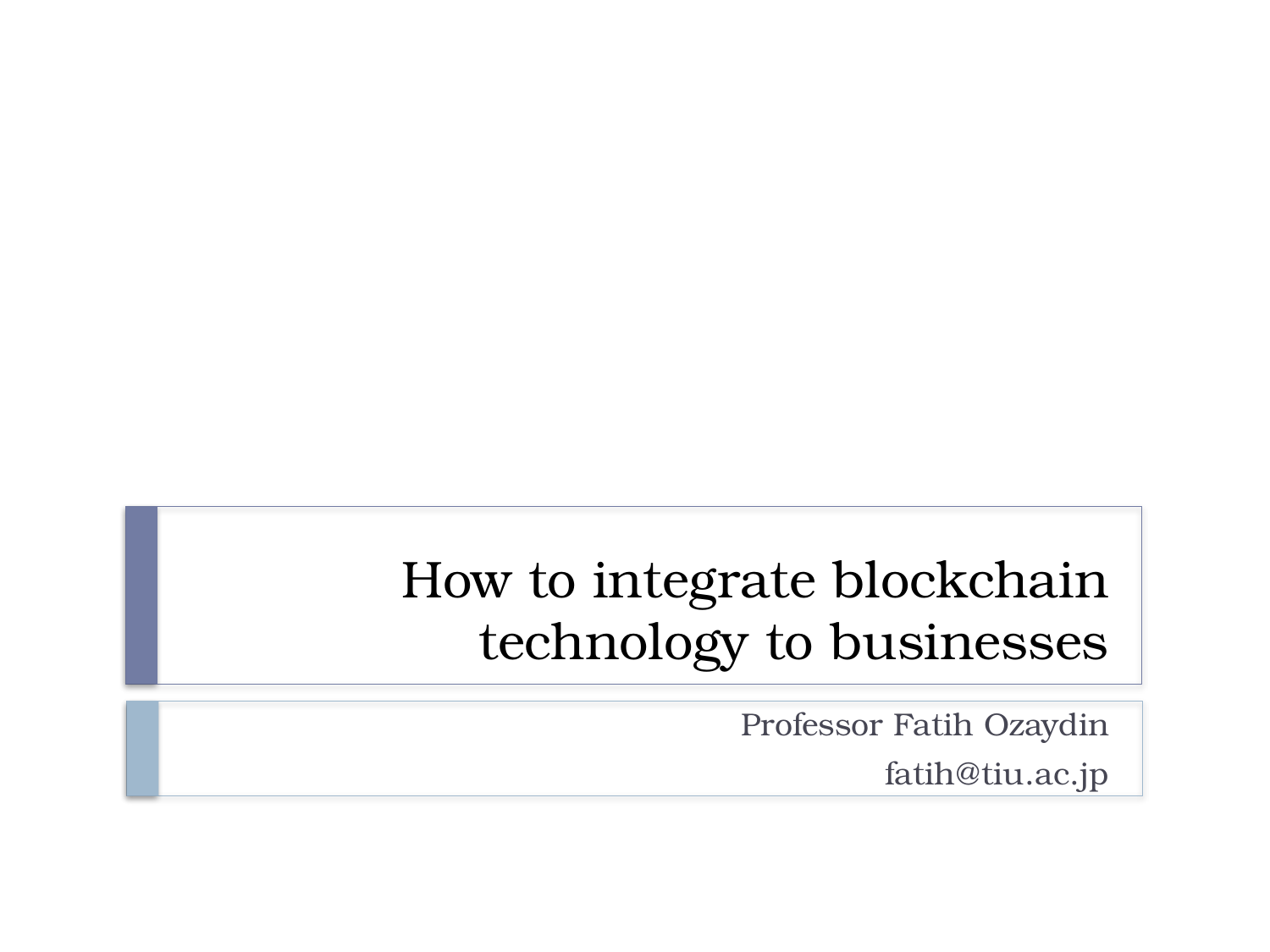

# How to integrate blockchain technology to businesses
Professor Fatih Ozaydin
fatih@tiu.ac.jp